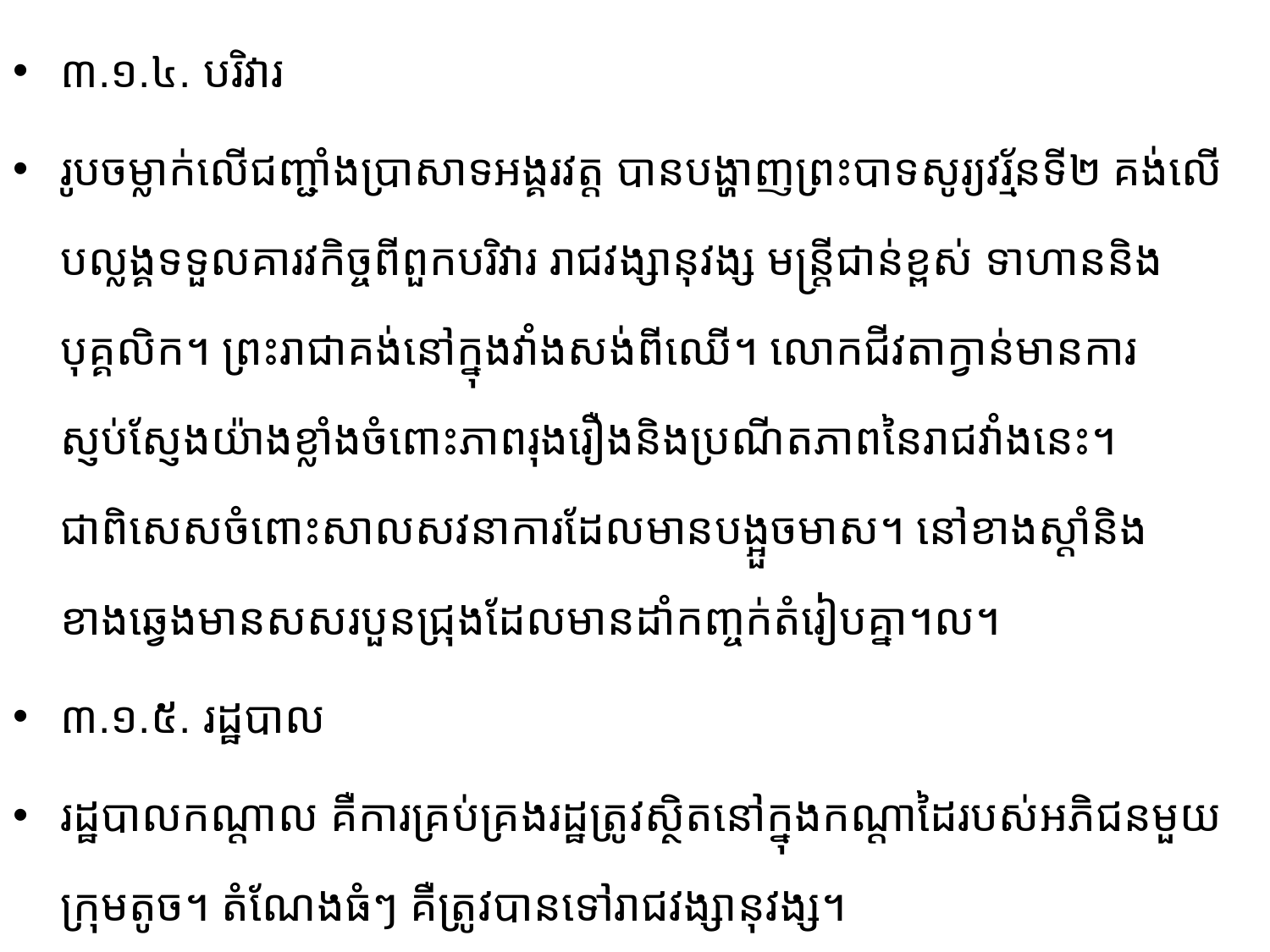

៣.១.៤. បរិវារ
រូបចម្លាក់លើជញ្ជាំងប្រាសាទអង្គរវត្ត បានបង្ហាញព្រះបាទសូរ្យវរ្ម័នទី២ គង់លើបល្លង្គ​ទទួល​គារវកិច្ច​ពី​ពួក​បរិវារ រាជវង្សានុវង្ស មន្រ្តីជាន់ខ្ពស់ ទាហាននិងបុគ្គលិក។ ព្រះរាជាគង់នៅក្នុងវាំងសង់ពីឈើ។ លោកជីវតាក្វាន់​មាន​ការស្ញប់ស្ញែងយ៉ាងខ្លាំងចំពោះភាពរុងរឿងនិងប្រណីតភាពនៃរាជវាំងនេះ។ ជាពិសេស​ចំពោះសាលសវនា​ការ​ដែលមានបង្អួចមាស។ នៅខាងស្ដាំនិងខាងឆ្វេងមានសសរបួនជ្រុងដែលមានដាំកញ្ចក់តំរៀបគ្នា។ល។
៣.១.៥. រដ្ឋបាល
រដ្ឋបាលកណ្តាល គឺការគ្រប់គ្រងរដ្ឋត្រូវស្ថិតនៅក្នុងកណ្ដាដៃរបស់អភិជនមួយក្រុមតូច។ តំណែងធំៗ​ គឺ​ត្រូវ​បាន​ទៅរាជវង្សា​នុវង្ស។